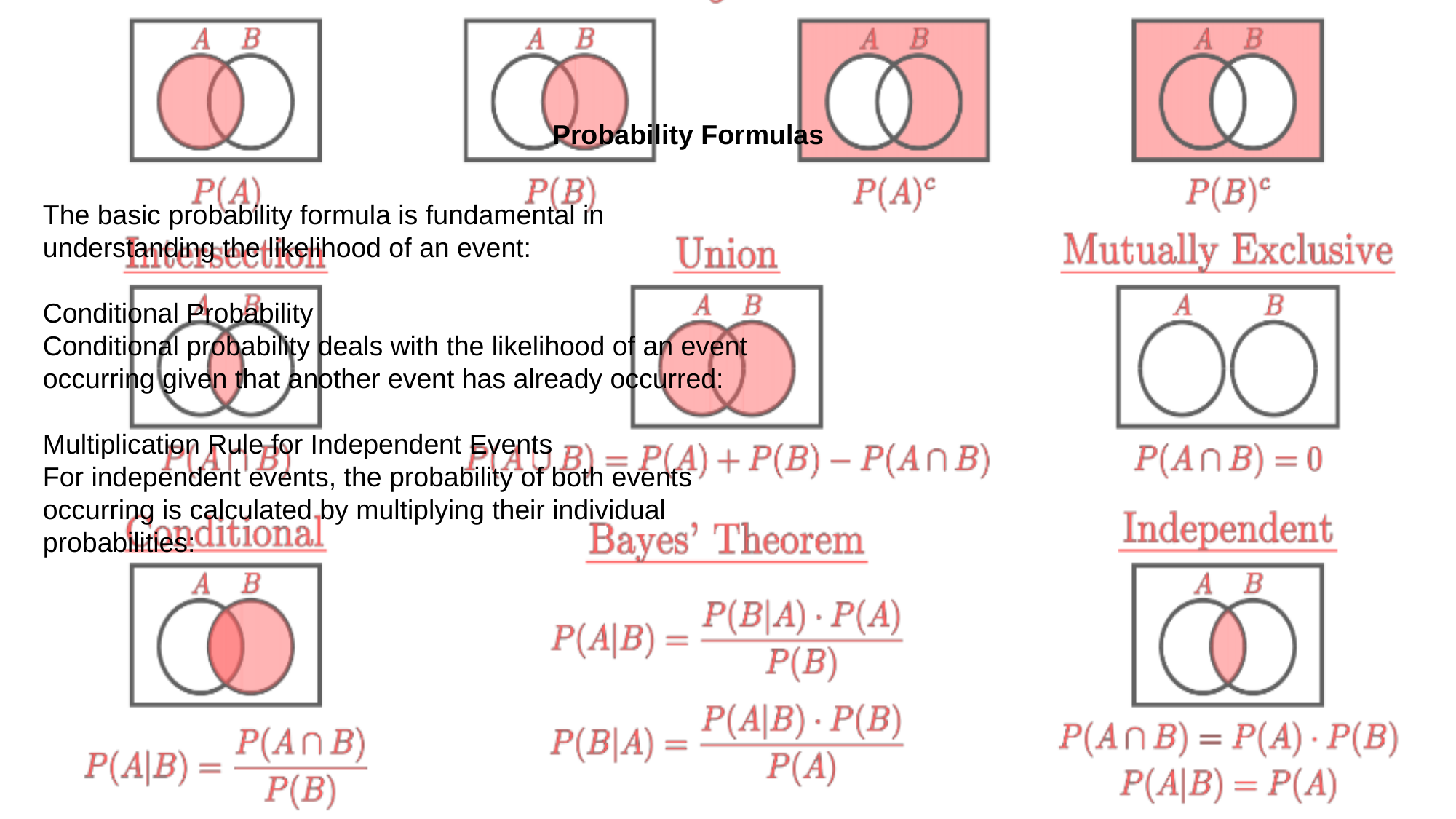

Probability Formulas
The basic probability formula is fundamental in understanding the likelihood of an event:

Conditional Probability
Conditional probability deals with the likelihood of an event occurring given that another event has already occurred:
​
Multiplication Rule for Independent Events
For independent events, the probability of both events occurring is calculated by multiplying their individual probabilities: